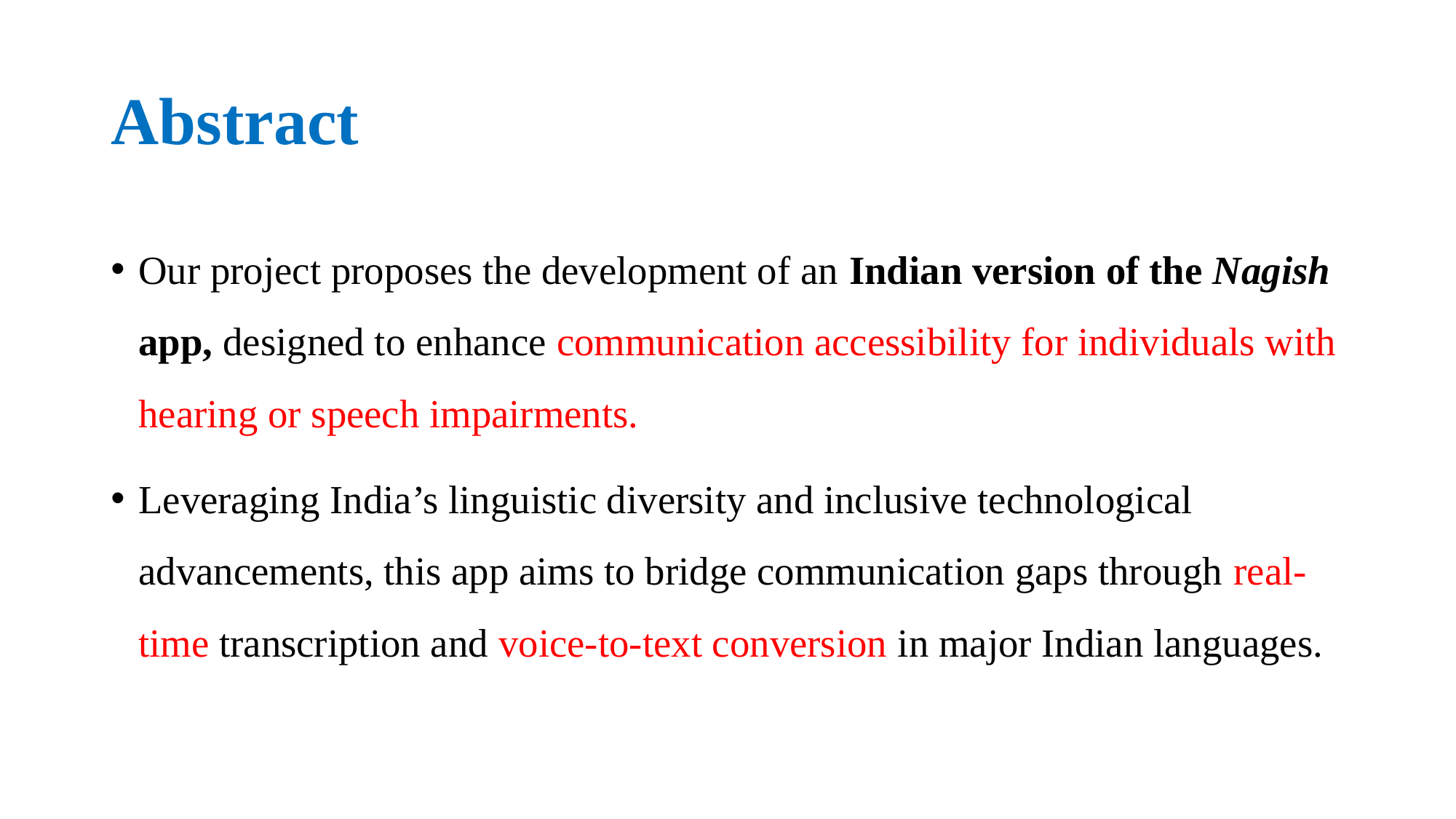

# Abstract
Our project proposes the development of an Indian version of the Nagish app, designed to enhance communication accessibility for individuals with hearing or speech impairments.
Leveraging India’s linguistic diversity and inclusive technological advancements, this app aims to bridge communication gaps through real-time transcription and voice-to-text conversion in major Indian languages.